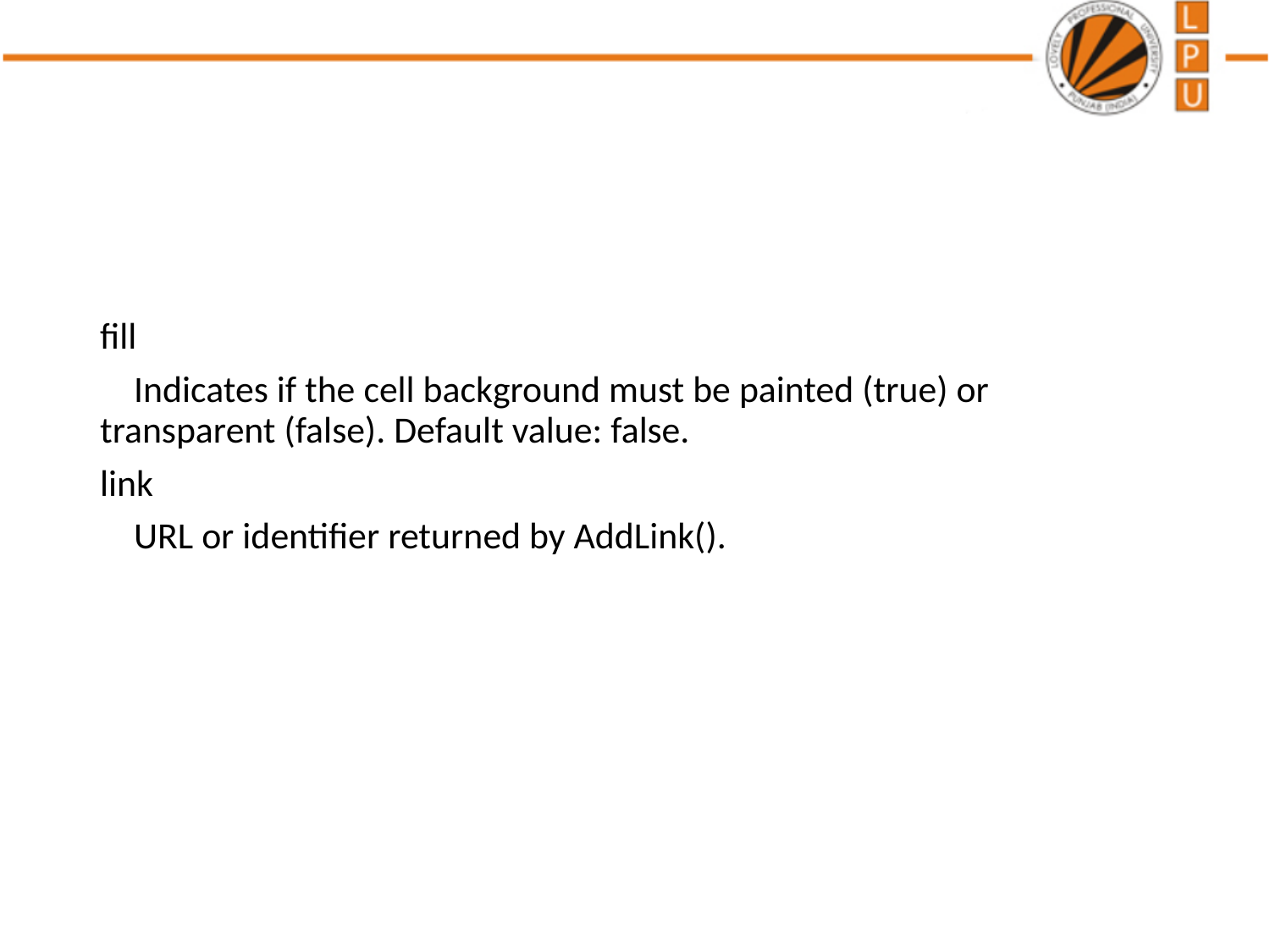

#

fill
    Indicates if the cell background must be painted (true) or transparent (false). Default value: false.
link
    URL or identifier returned by AddLink().